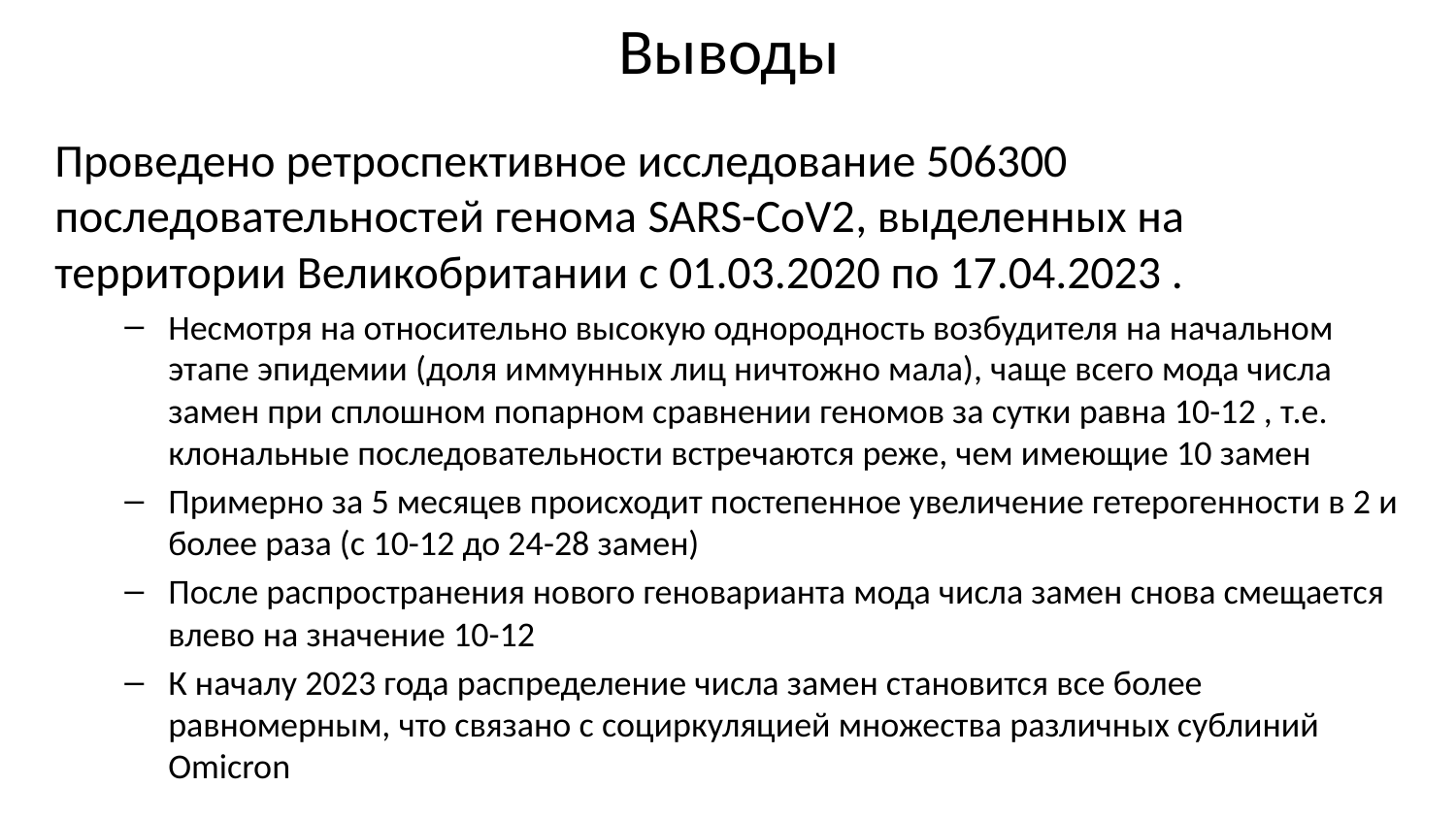

# Выводы
Проведено ретроспективное исследование 506300 последовательностей генома SARS-CoV2, выделенных на территории Великобритании с 01.03.2020 по 17.04.2023 .
Несмотря на относительно высокую однородность возбудителя на начальном этапе эпидемии (доля иммунных лиц ничтожно мала), чаще всего мода числа замен при сплошном попарном сравнении геномов за сутки равна 10-12 , т.е. клональные последовательности встречаются реже, чем имеющие 10 замен
Примерно за 5 месяцев происходит постепенное увеличение гетерогенности в 2 и более раза (с 10-12 до 24-28 замен)
После распространения нового геноварианта мода числа замен снова смещается влево на значение 10-12
К началу 2023 года распределение числа замен становится все более равномерным, что связано с социркуляцией множества различных сублиний Omicron